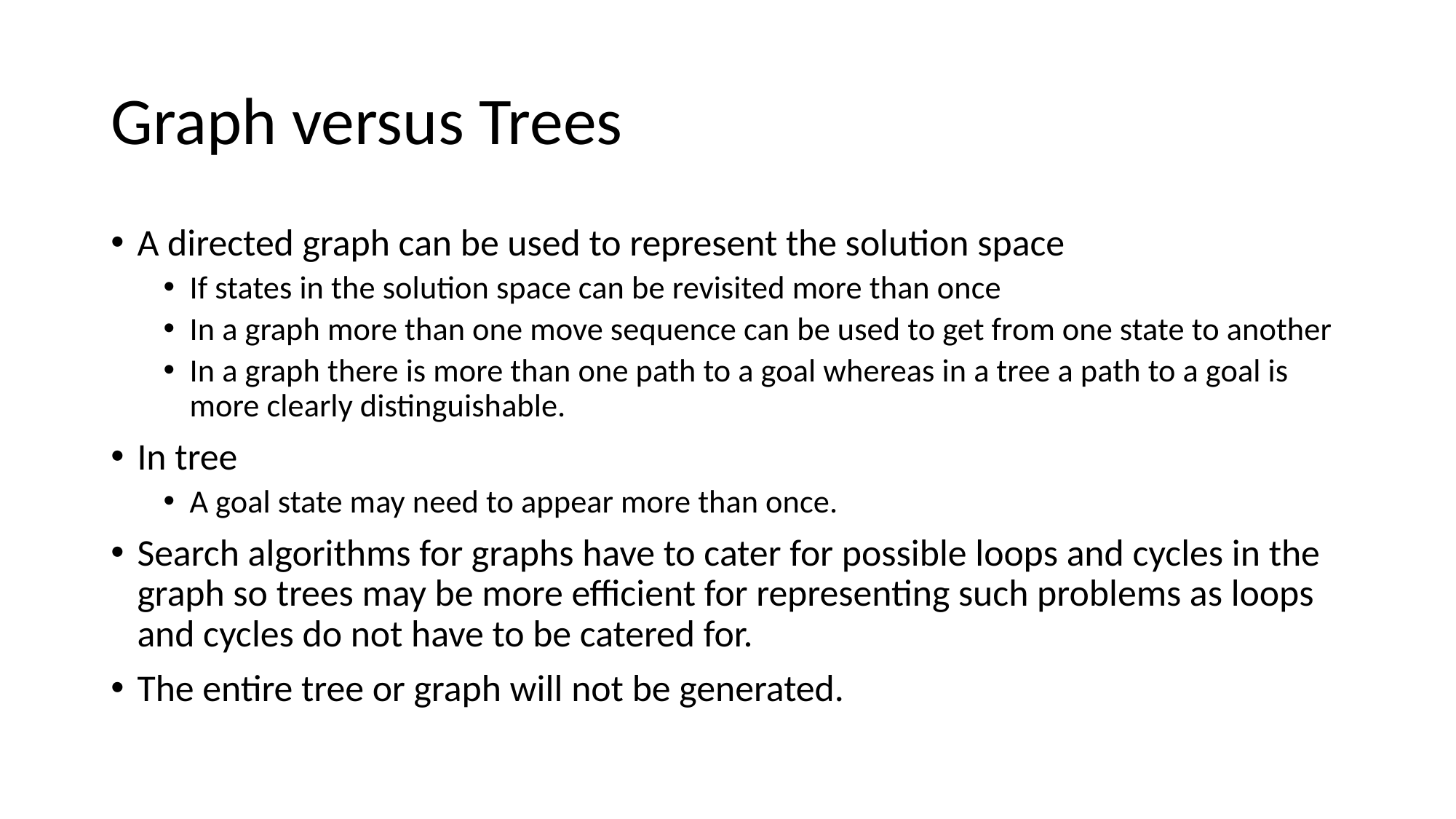

# Graph versus Trees
A directed graph can be used to represent the solution space
If states in the solution space can be revisited more than once
In a graph more than one move sequence can be used to get from one state to another
In a graph there is more than one path to a goal whereas in a tree a path to a goal is more clearly distinguishable.
In tree
A goal state may need to appear more than once.
Search algorithms for graphs have to cater for possible loops and cycles in the graph so trees may be more efficient for representing such problems as loops and cycles do not have to be catered for.
The entire tree or graph will not be generated.